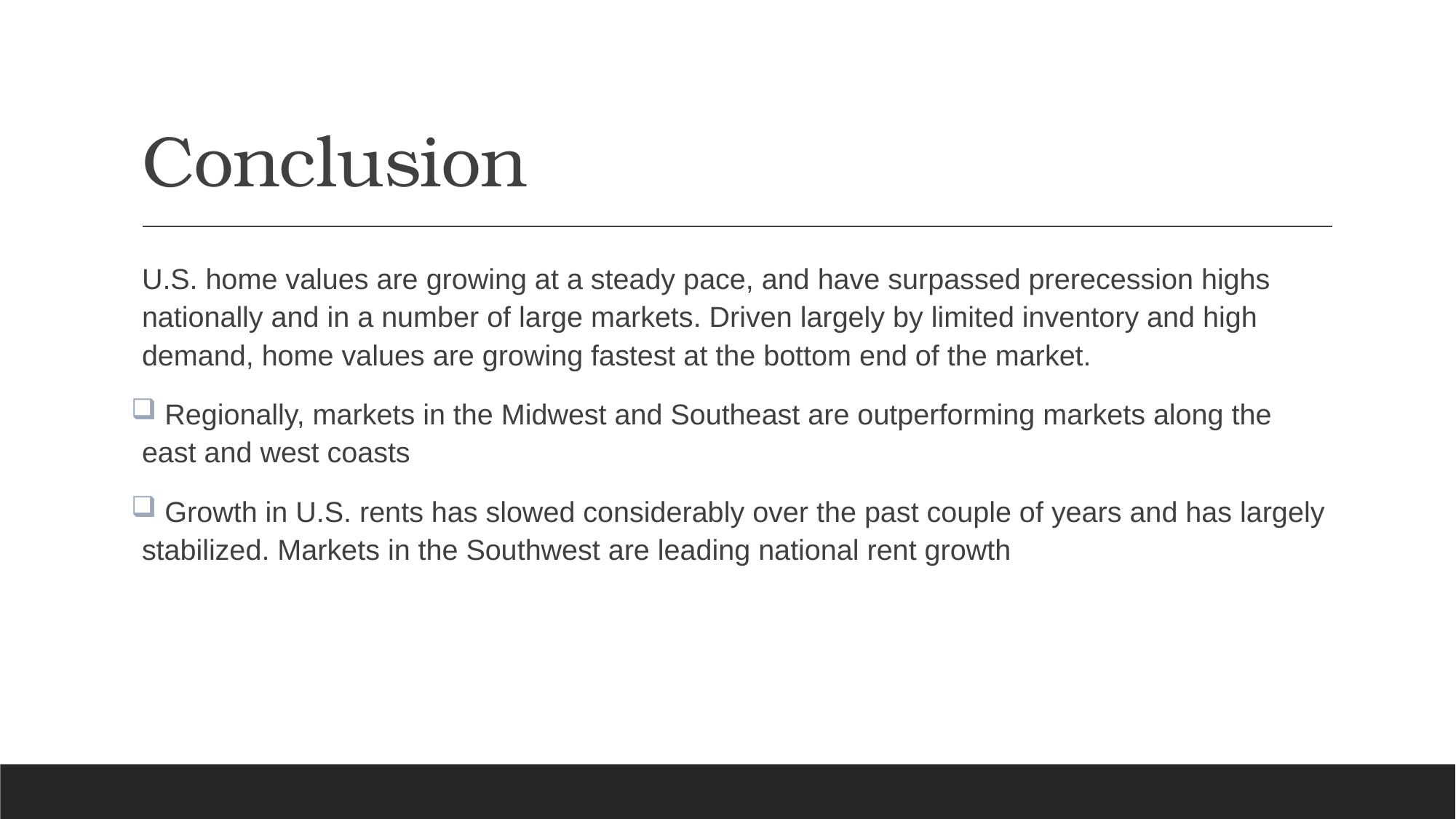

# Conclusion
U.S. home values are growing at a steady pace, and have surpassed prerecession highs nationally and in a number of large markets. Driven largely by limited inventory and high demand, home values are growing fastest at the bottom end of the market.
 Regionally, markets in the Midwest and Southeast are outperforming markets along the east and west coasts
 Growth in U.S. rents has slowed considerably over the past couple of years and has largely stabilized. Markets in the Southwest are leading national rent growth